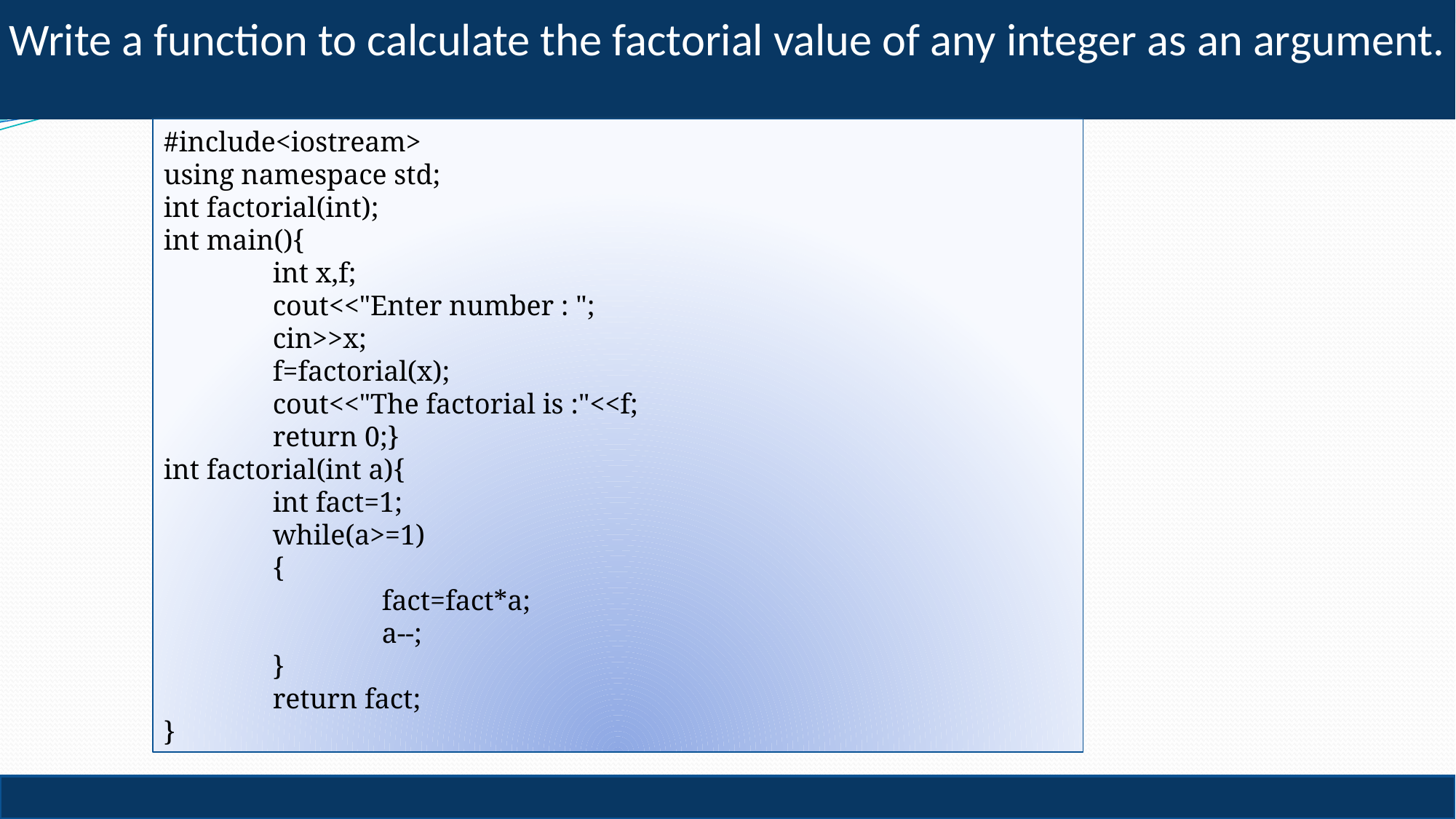

# Write a function to calculate the factorial value of any integer as an argument.
#include<iostream>
using namespace std;
int factorial(int);
int main(){
	int x,f;
	cout<<"Enter number : ";
	cin>>x;
	f=factorial(x);
	cout<<"The factorial is :"<<f;
	return 0;}
int factorial(int a){
	int fact=1;
	while(a>=1)
	{
		fact=fact*a;
		a--;
	}
	return fact;
}